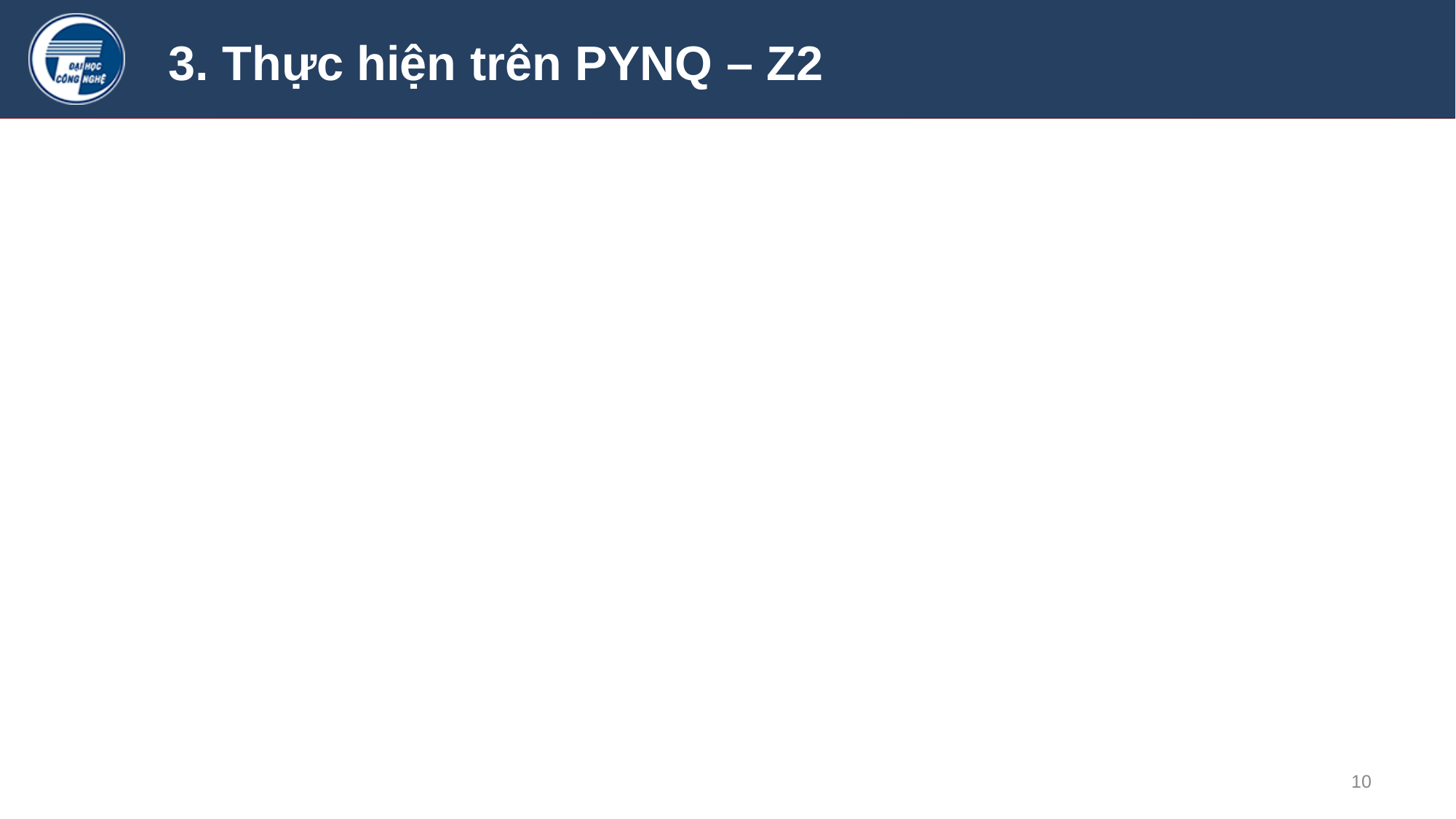

# 3. Thực hiện trên PYNQ – Z2
10